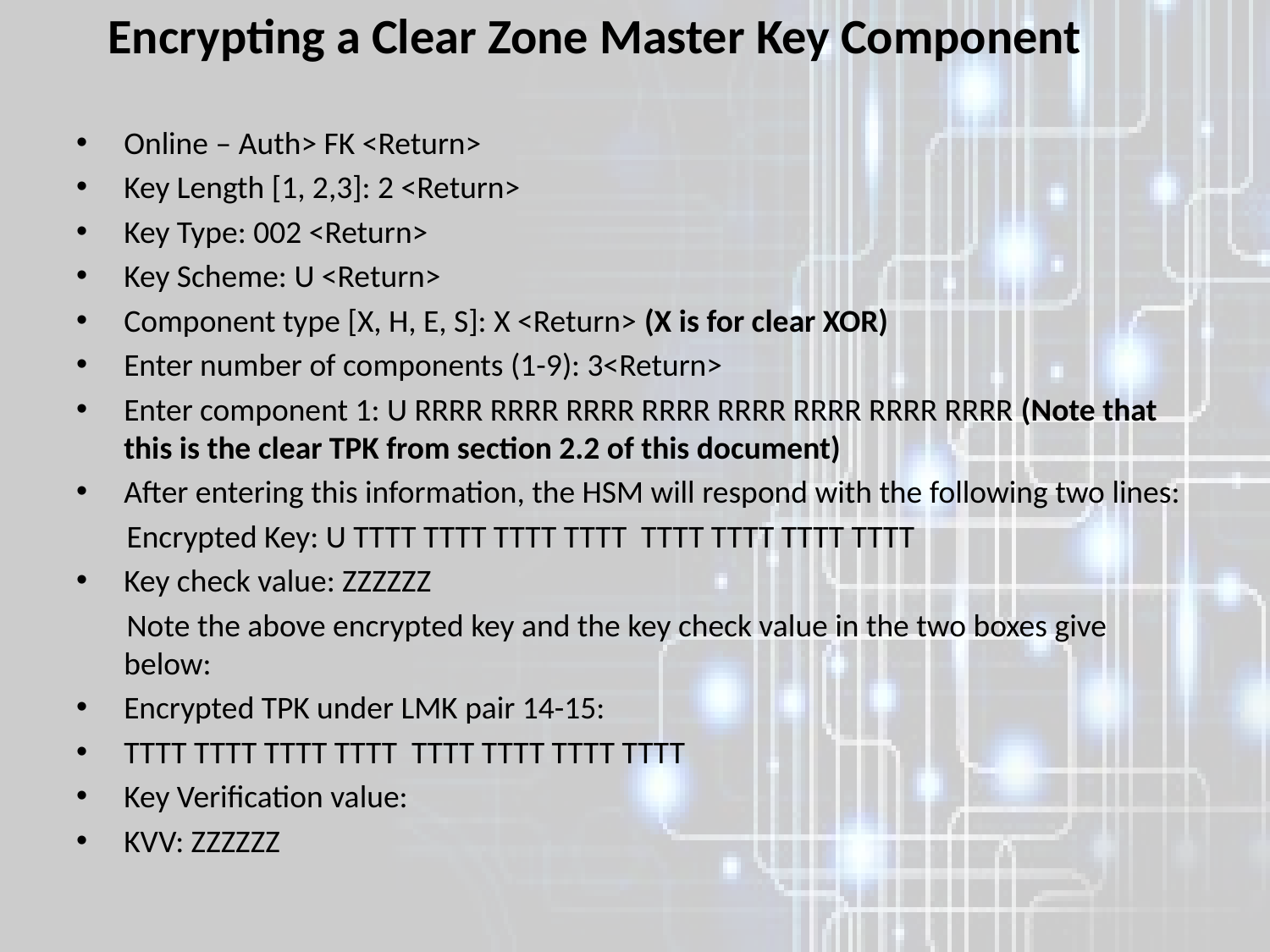

Encrypting a Clear Zone Master Key Component
Online – Auth> FK <Return>
Key Length [1, 2,3]: 2 <Return>
Key Type: 002 <Return>
Key Scheme: U <Return>
Component type [X, H, E, S]: X <Return> (X is for clear XOR)
Enter number of components (1-9): 3<Return>
Enter component 1: U RRRR RRRR RRRR RRRR RRRR RRRR RRRR RRRR (Note that this is the clear TPK from section 2.2 of this document)
After entering this information, the HSM will respond with the following two lines:
       Encrypted Key: U TTTT TTTT TTTT TTTT  TTTT TTTT TTTT TTTT
Key check value: ZZZZZZ
       Note the above encrypted key and the key check value in the two boxes give below:
Encrypted TPK under LMK pair 14-15:
TTTT TTTT TTTT TTTT  TTTT TTTT TTTT TTTT
Key Verification value:
KVV: ZZZZZZ